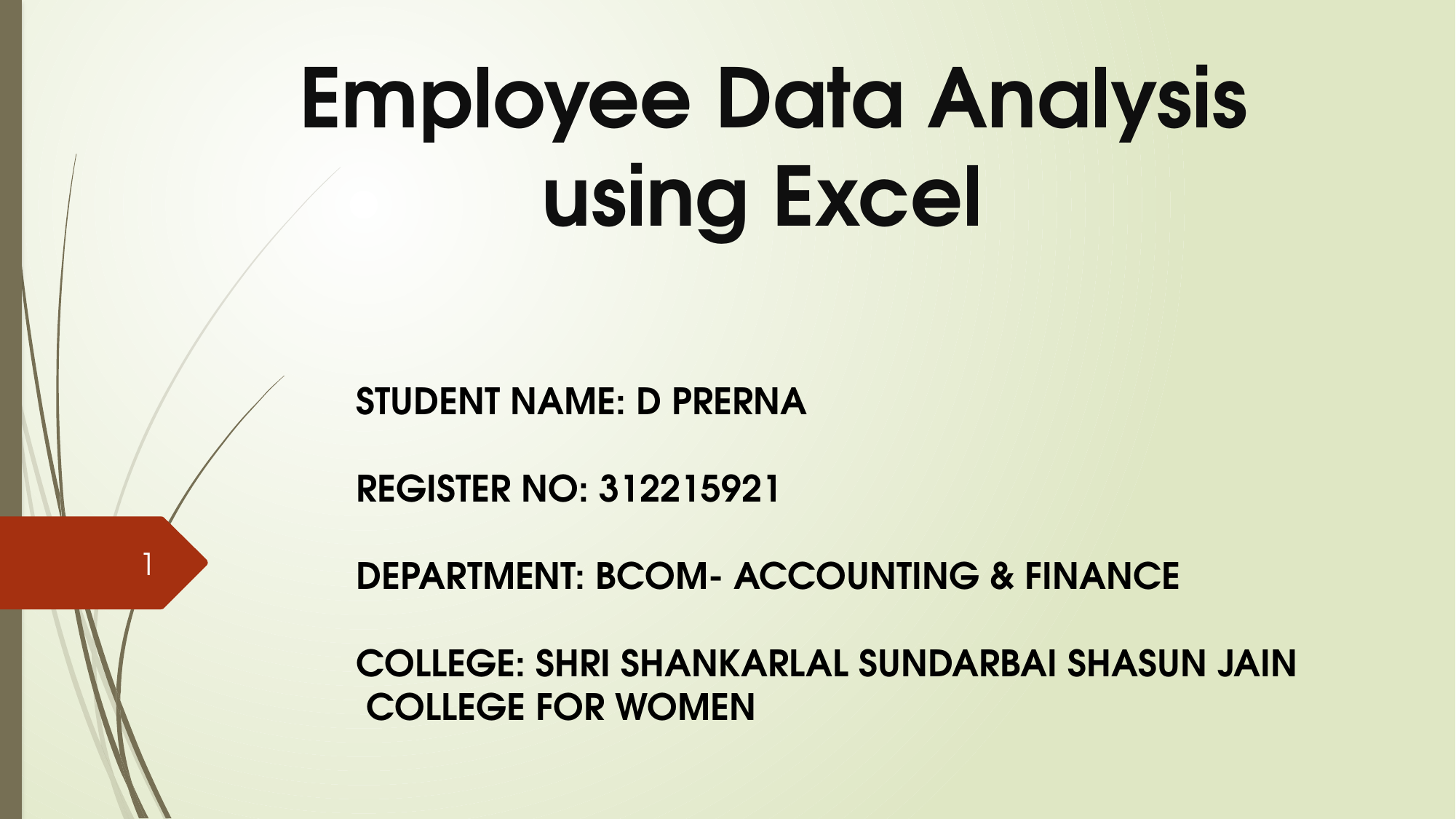

# Employee Data Analysis using Excel
STUDENT NAME: D PRERNA

REGISTER NO: 312215921

DEPARTMENT: BCOM- ACCOUNTING & FINANCE

COLLEGE: SHRI SHANKARLAL SUNDARBAI SHASUN JAIN        COLLEGE FOR WOMEN

1